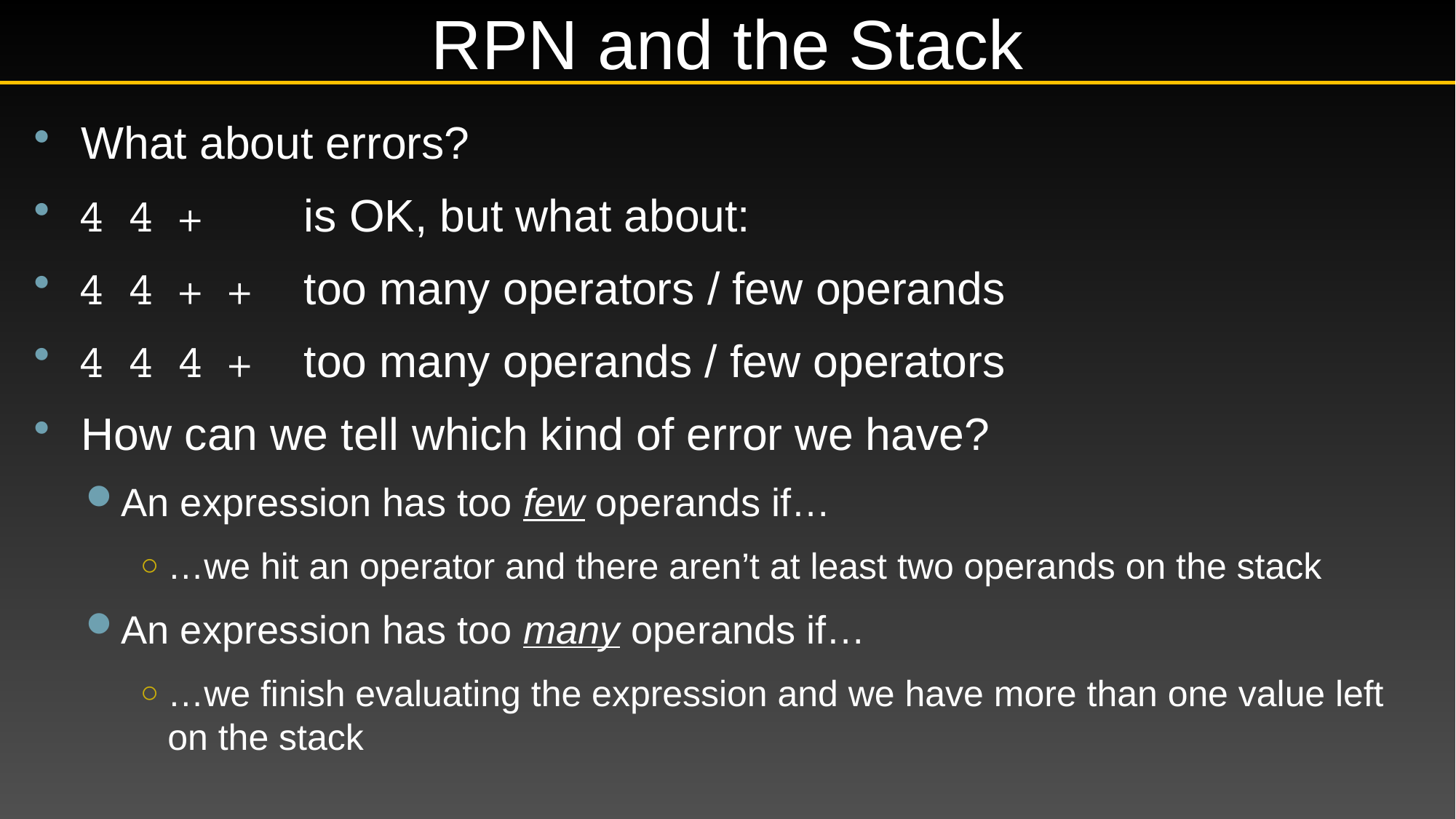

# RPN and the Stack
What about errors?
4 4 +    is OK, but what about:
4 4 + +  too many operators / few operands
4 4 4 +  too many operands / few operators
How can we tell which kind of error we have?
An expression has too few operands if…
…we hit an operator and there aren’t at least two operands on the stack
An expression has too many operands if…
…we finish evaluating the expression and we have more than one value left on the stack